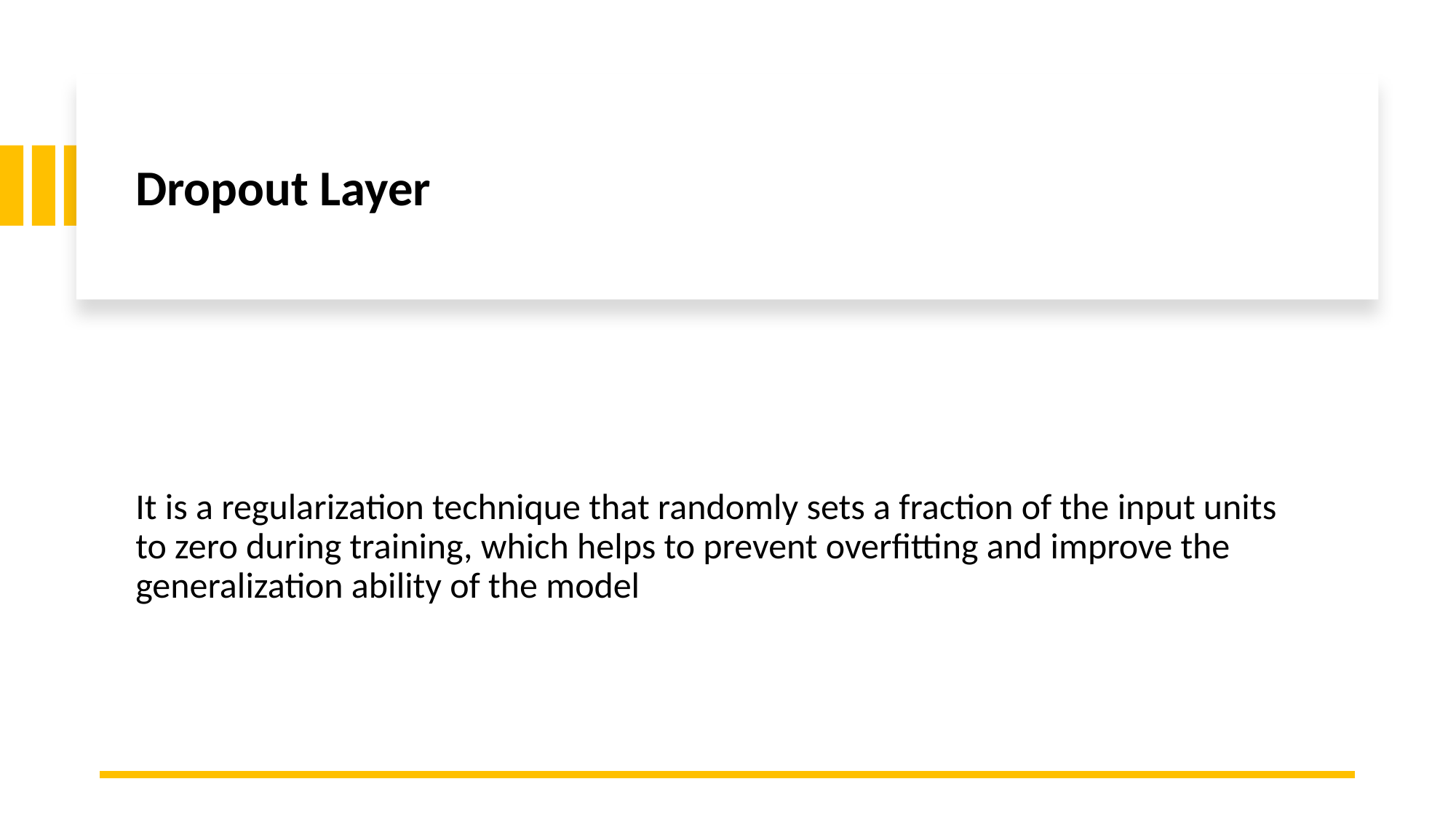

# Dropout Layer

It is a regularization technique that randomly sets a fraction of the input units to zero during training, which helps to prevent overfitting and improve the generalization ability of the model